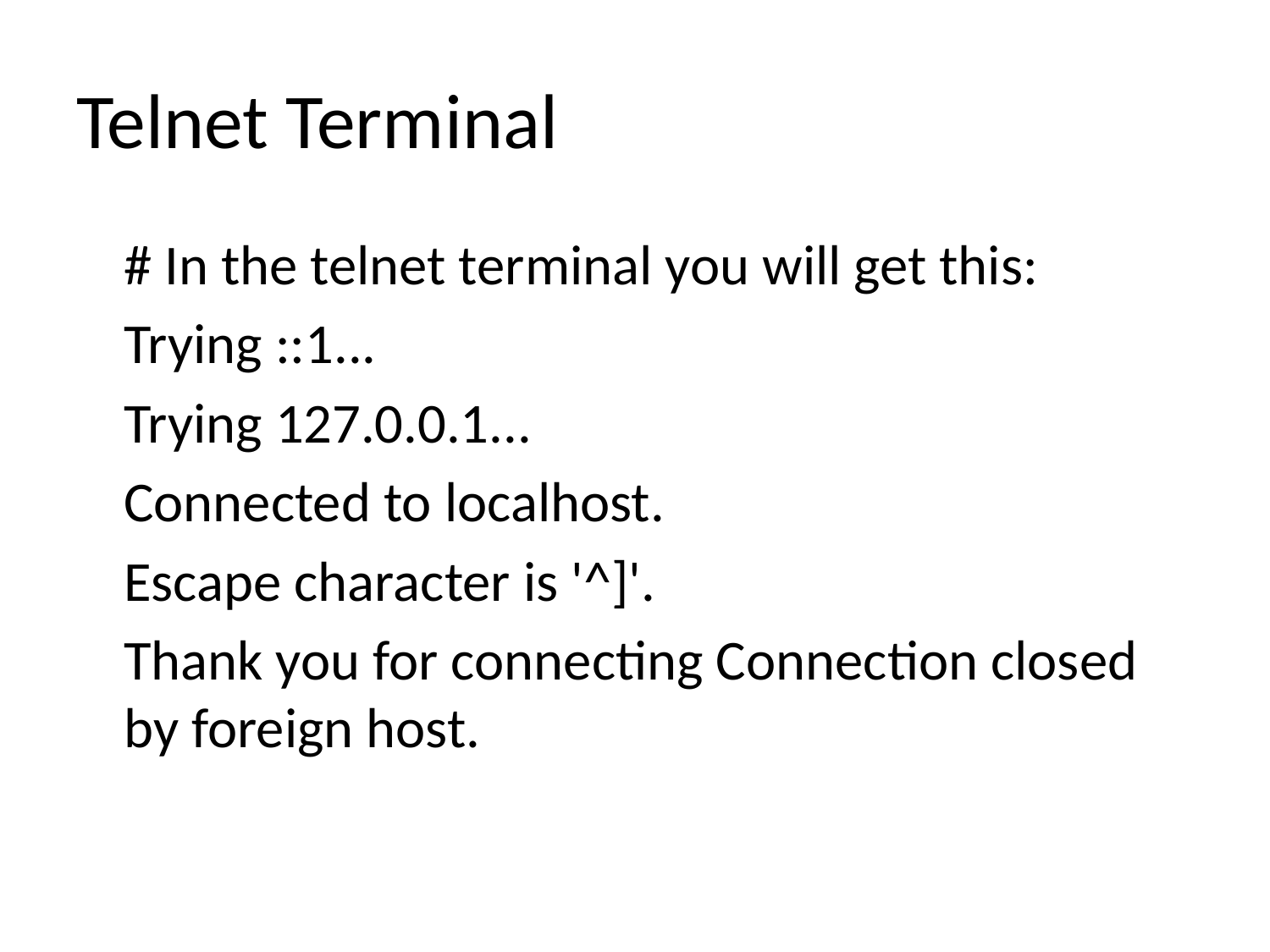

# Telnet Terminal
	# In the telnet terminal you will get this:
	Trying ::1...
	Trying 127.0.0.1...
	Connected to localhost.
	Escape character is '^]'.
	Thank you for connecting Connection closed by foreign host.